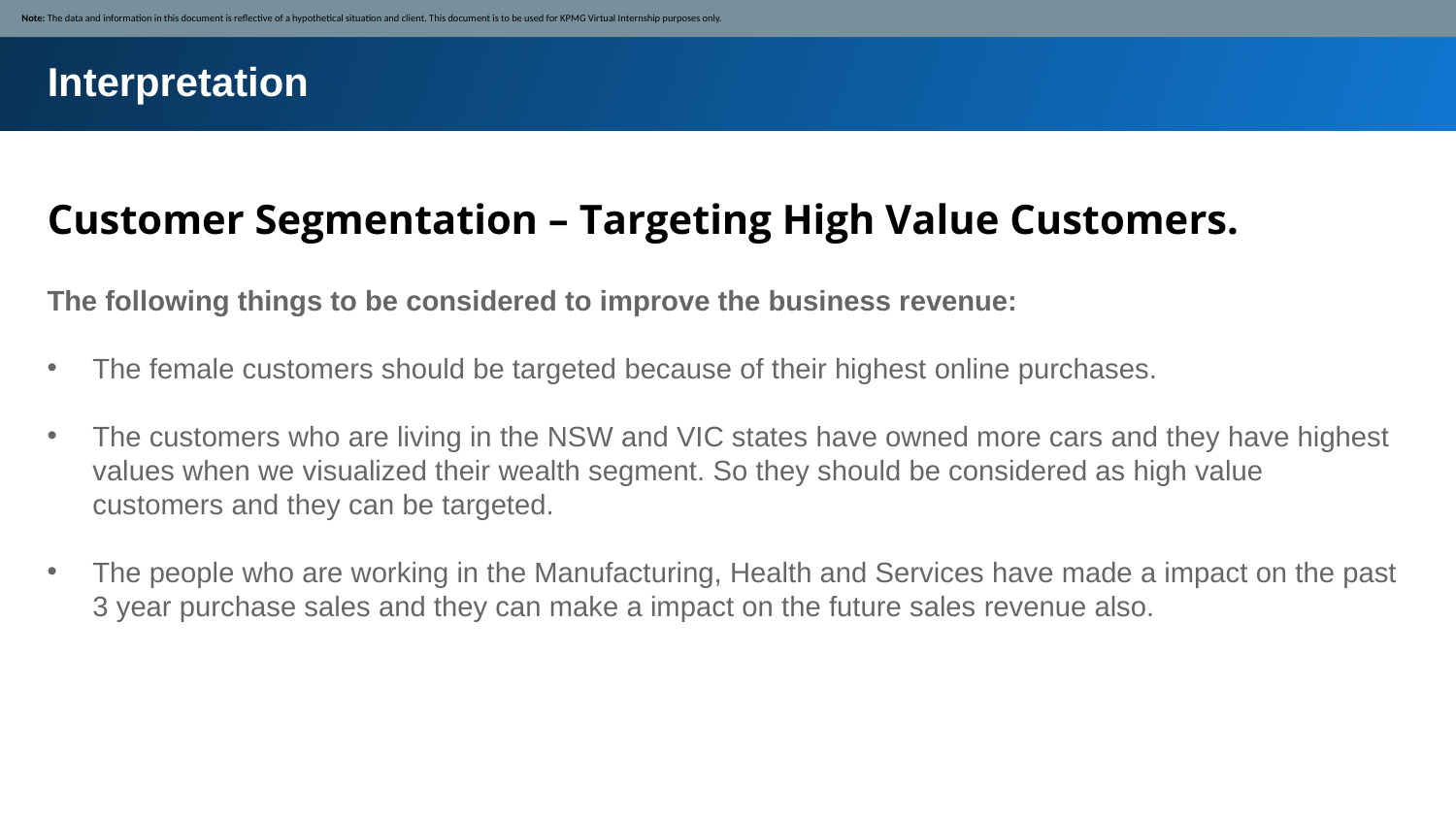

Note: The data and information in this document is reflective of a hypothetical situation and client. This document is to be used for KPMG Virtual Internship purposes only.
Interpretation
Customer Segmentation – Targeting High Value Customers.
The following things to be considered to improve the business revenue:

The female customers should be targeted because of their highest online purchases.

The customers who are living in the NSW and VIC states have owned more cars and they have highest values when we visualized their wealth segment. So they should be considered as high value customers and they can be targeted.

The people who are working in the Manufacturing, Health and Services have made a impact on the past 3 year purchase sales and they can make a impact on the future sales revenue also.